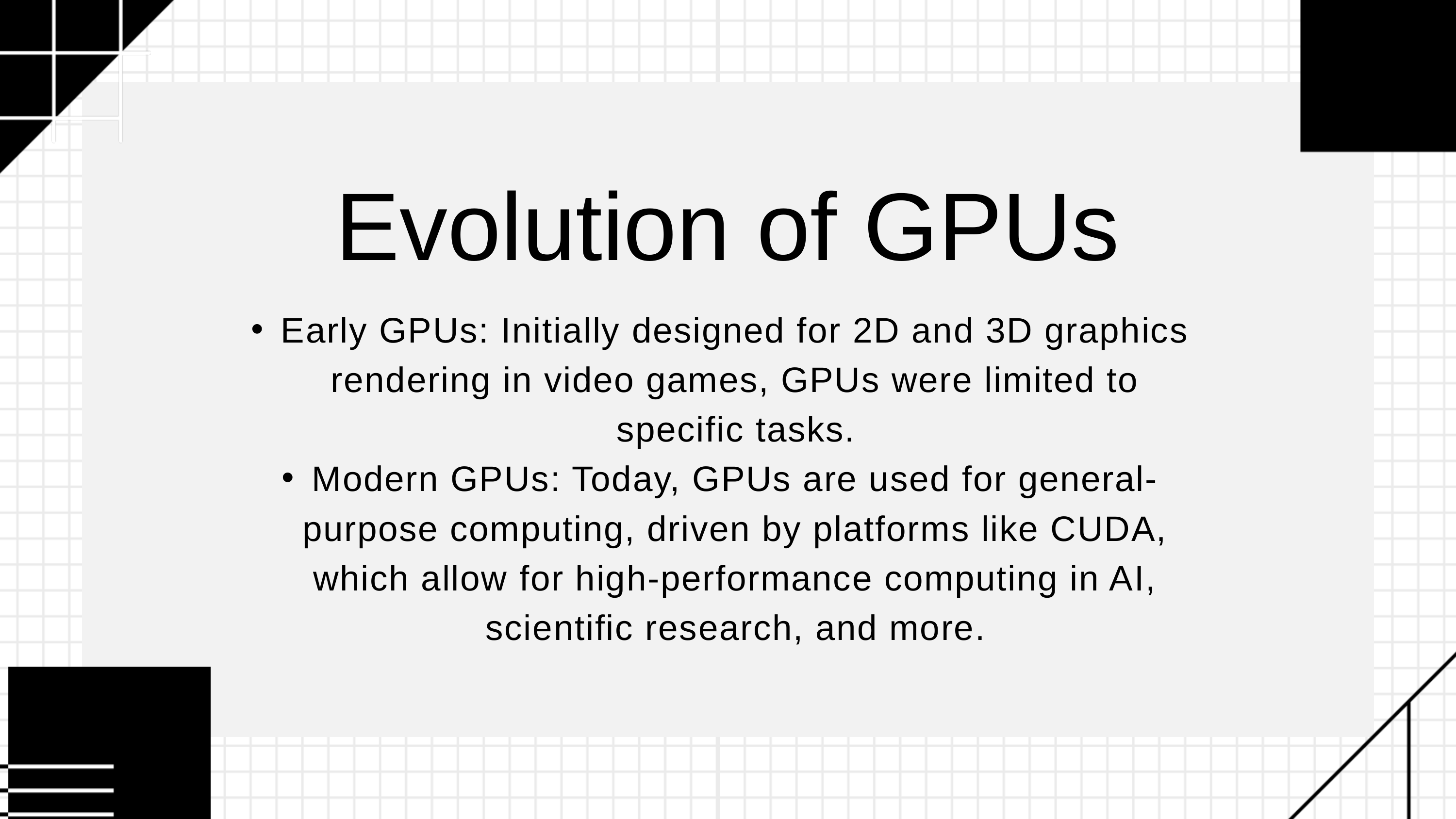

Evolution of GPUs
Early GPUs: Initially designed for 2D and 3D graphics rendering in video games, GPUs were limited to specific tasks.
Modern GPUs: Today, GPUs are used for general-purpose computing, driven by platforms like CUDA, which allow for high-performance computing in AI, scientific research, and more.